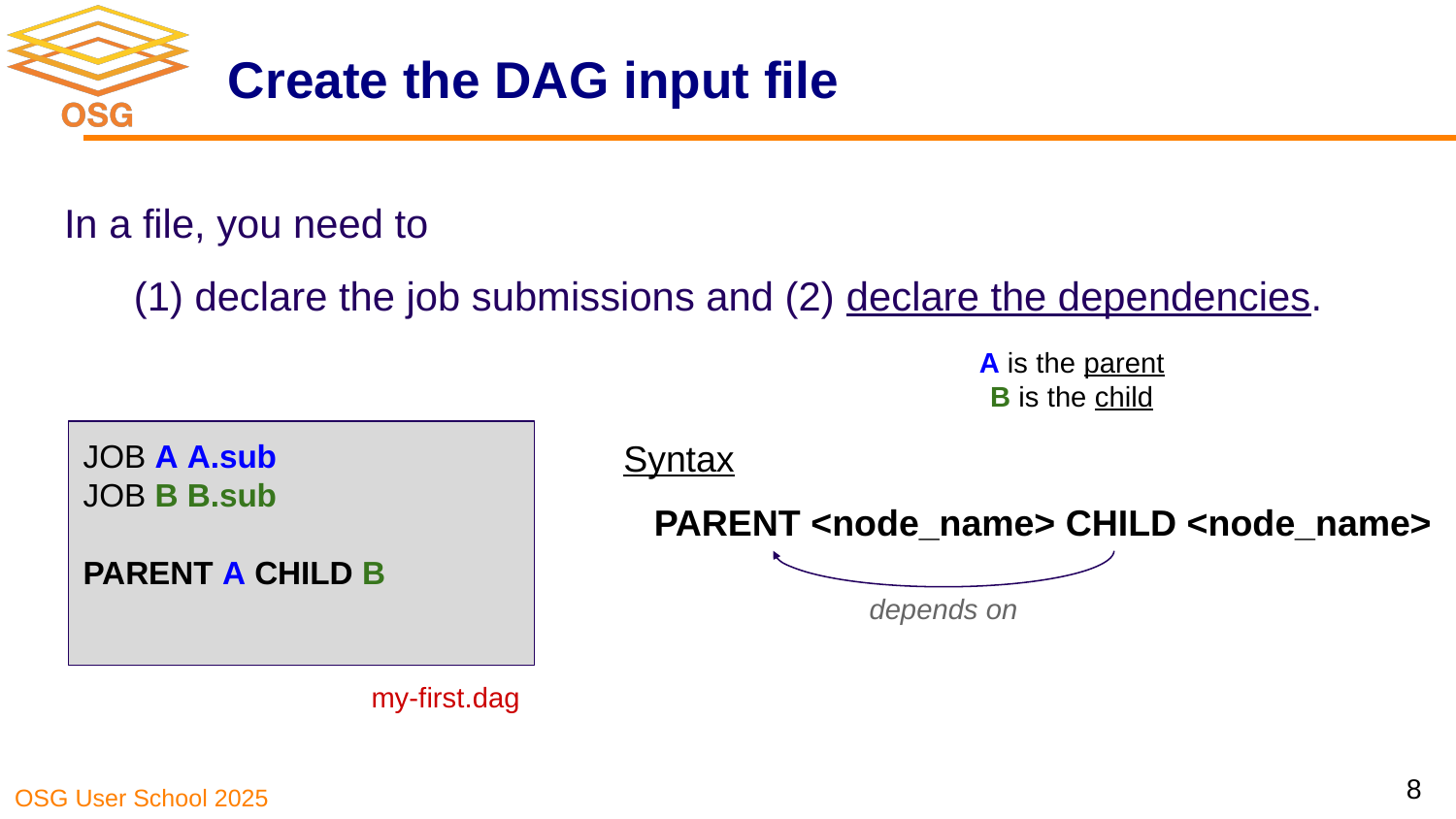

# Create the DAG input file
In a file, you need to
(1) declare the job submissions and (2) declare the dependencies.
A is the parent
B is the child
JOB A A.sub
JOB B B.sub

PARENT A CHILD B
Syntax
   PARENT <node_name> CHILD <node_name>

depends on
my-first.dag
8